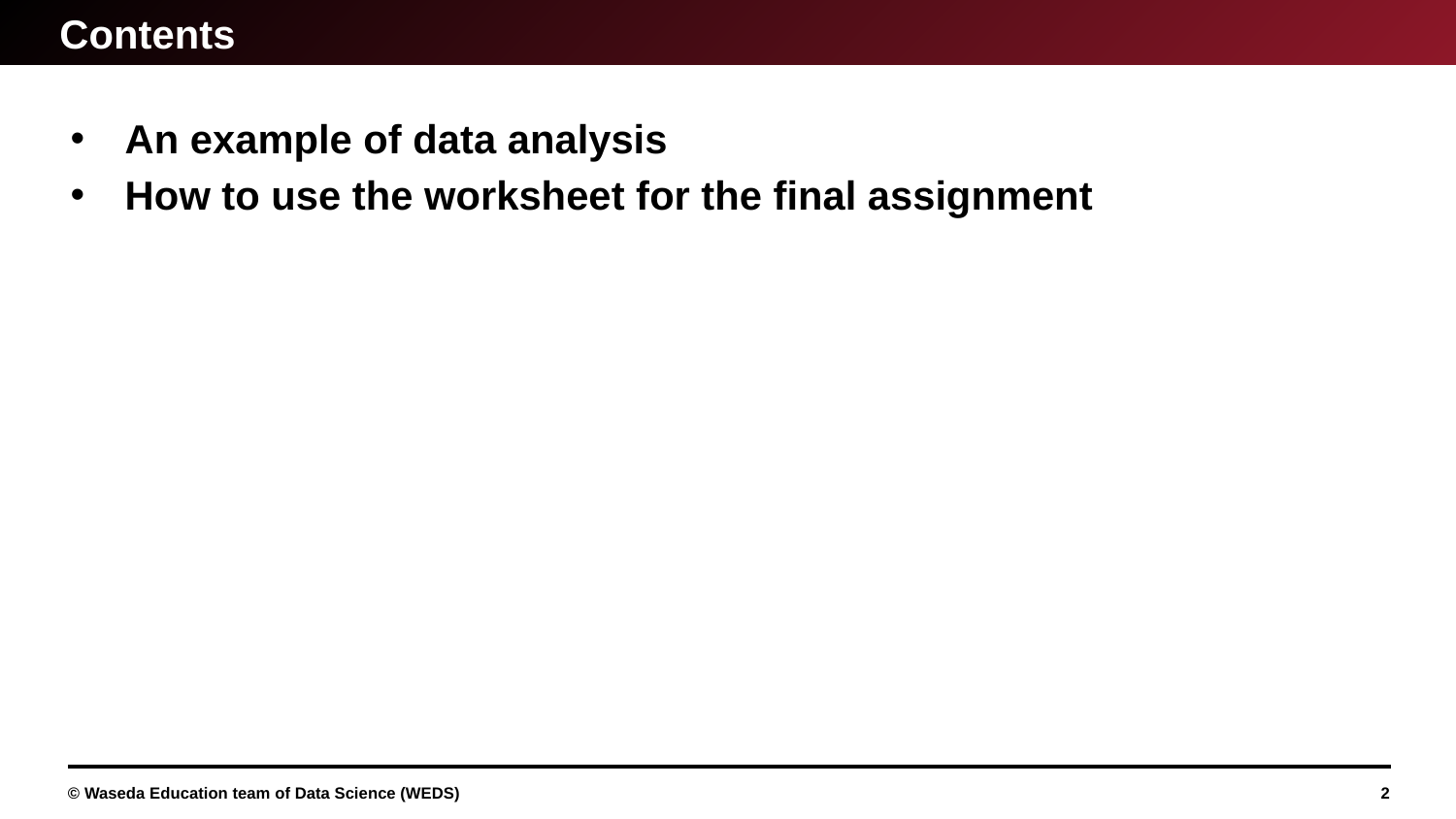

# Contents
An example of data analysis
How to use the worksheet for the final assignment
© Waseda Education team of Data Science (WEDS)
2